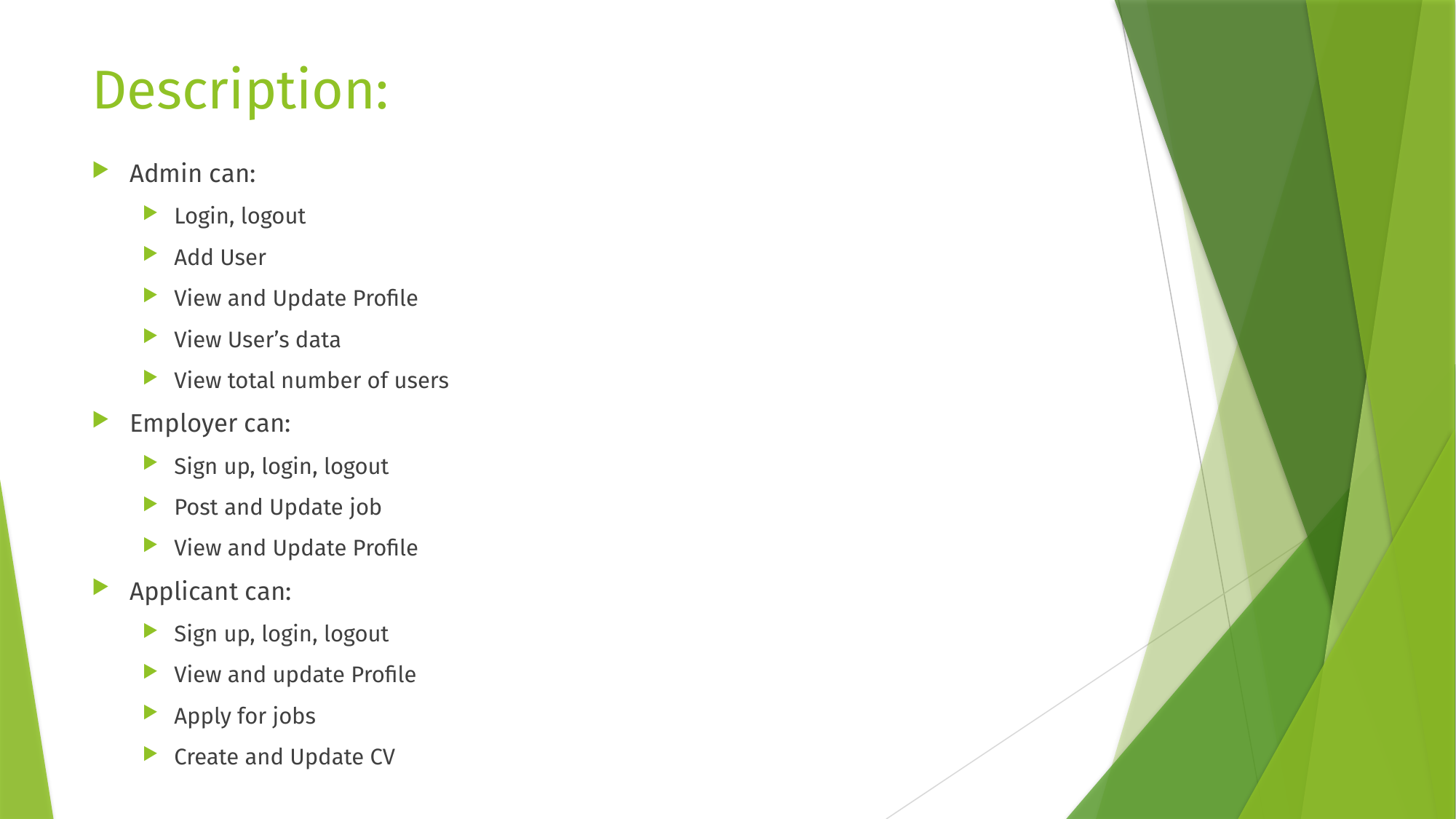

# Description:
Admin can:
Login, logout
Add User
View and Update Profile
View User’s data
View total number of users
Employer can:
Sign up, login, logout
Post and Update job
View and Update Profile
Applicant can:
Sign up, login, logout
View and update Profile
Apply for jobs
Create and Update CV